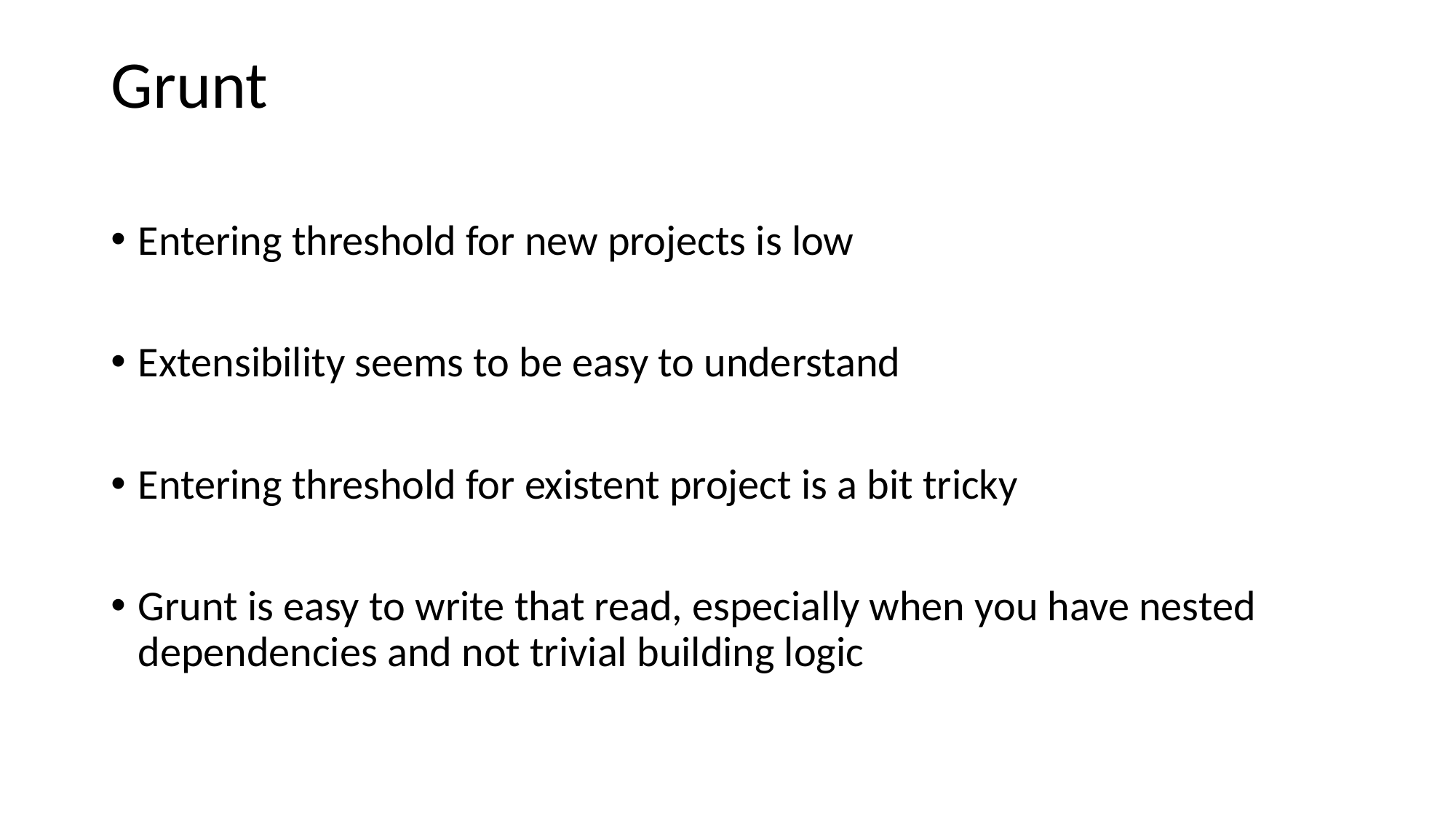

# Grunt

Entering threshold for new projects is low

Extensibility seems to be easy to understand

Entering threshold for existent project is a bit tricky

Grunt is easy to write that read, especially when you have nested dependencies and not trivial building logic